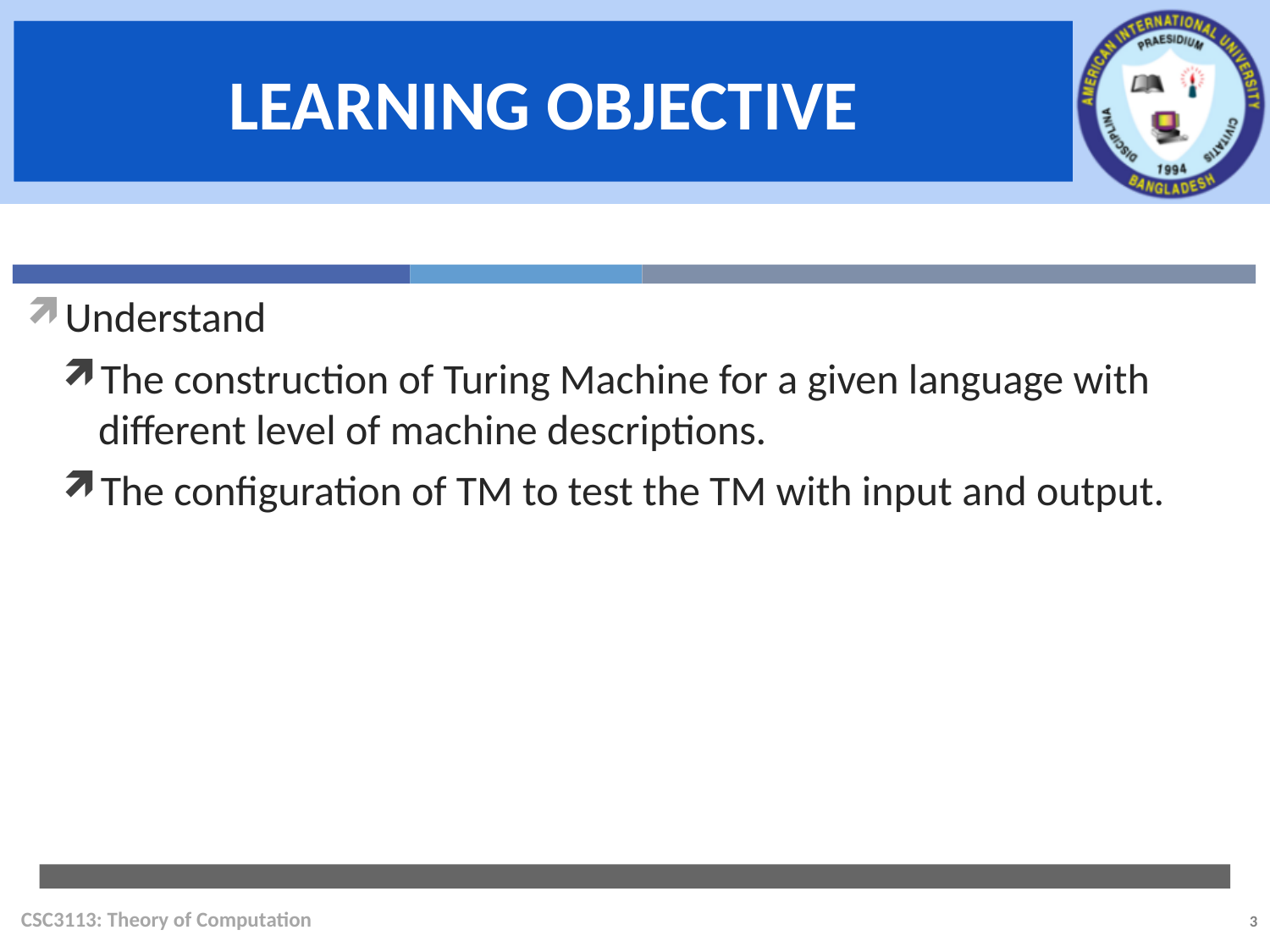

Understand
The construction of Turing Machine for a given language with different level of machine descriptions.
The configuration of TM to test the TM with input and output.

CSC3113: Theory of Computation